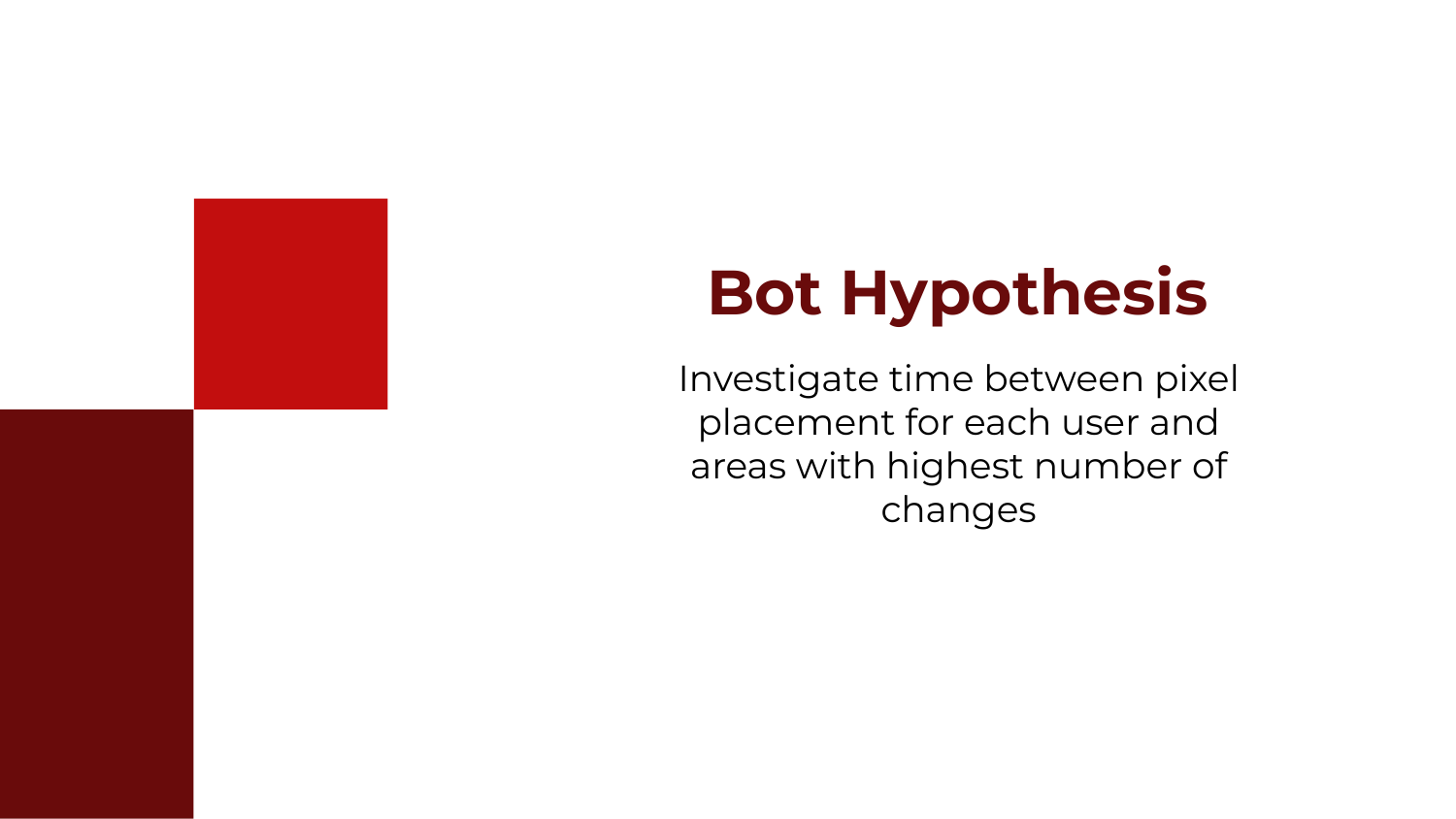

# Bot Hypothesis
Investigate time between pixel placement for each user and areas with highest number of changes